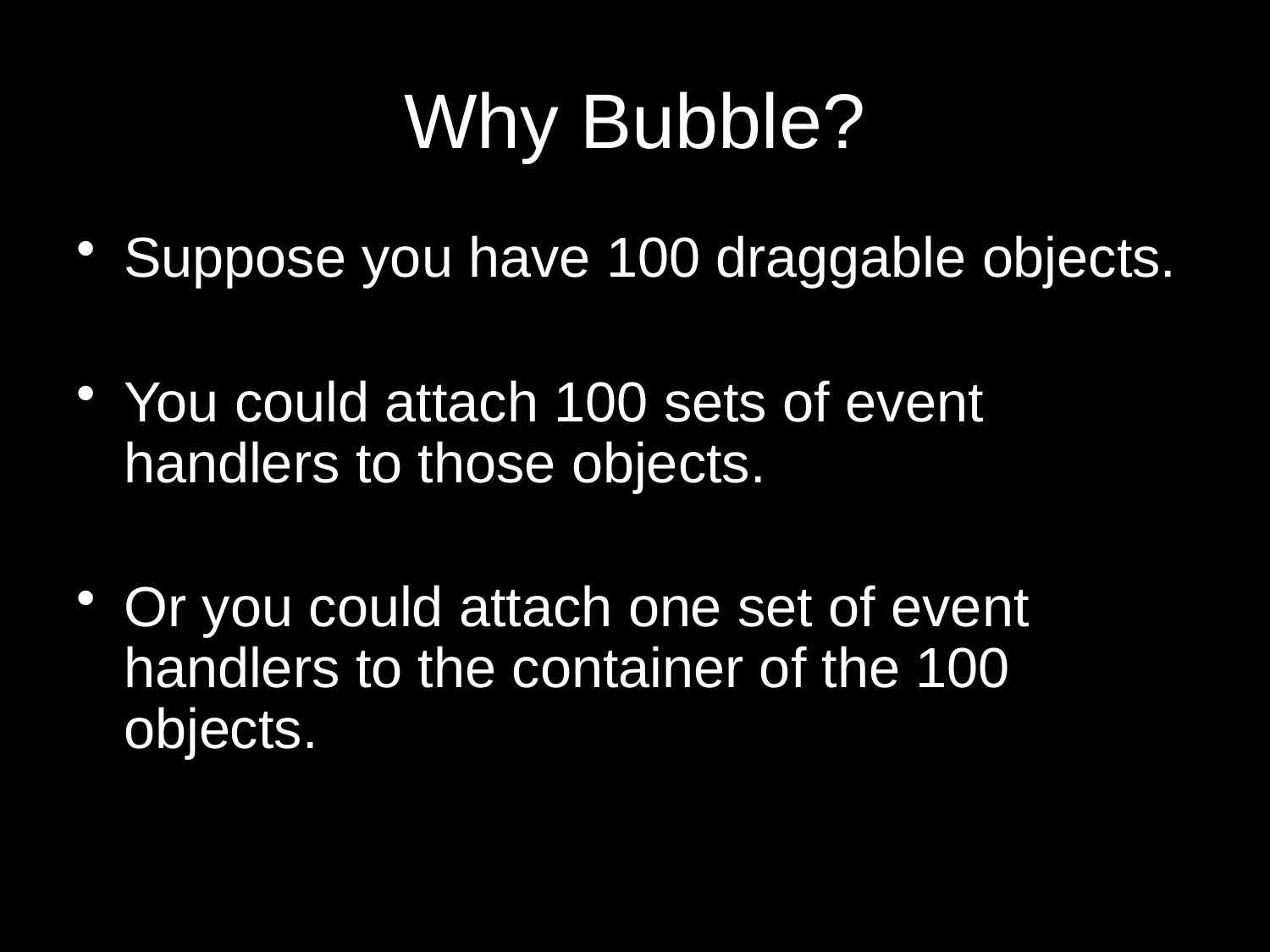

# Why Bubble?
Suppose you have 100 draggable objects.

You could attach 100 sets of event handlers to those objects.

Or you could attach one set of event handlers to the container of the 100 objects.